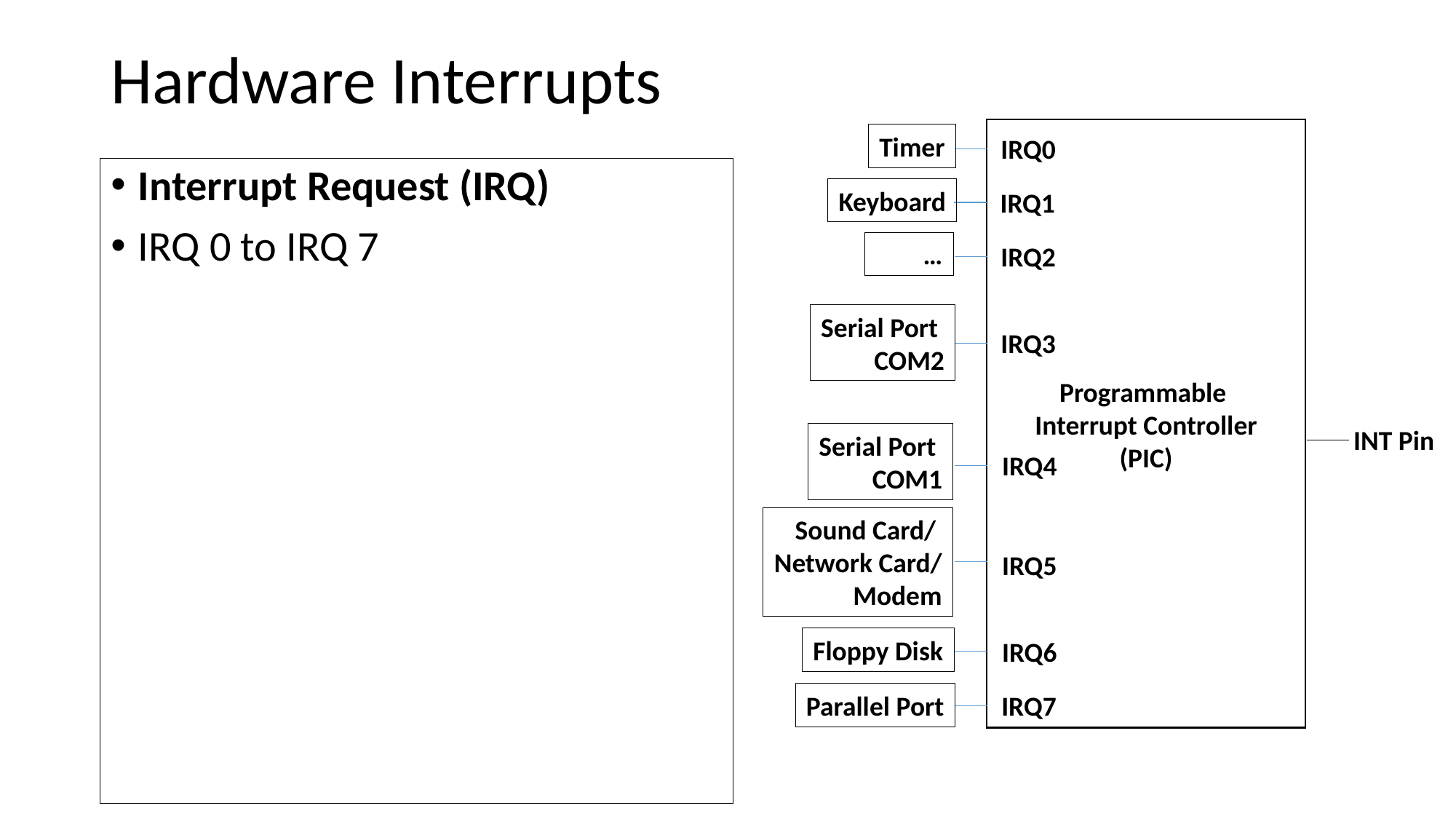

# Hardware Interrupts
Programmable
Interrupt Controller
(PIC)
Timer
IRQ0
Interrupt Request (IRQ)
IRQ 0 to IRQ 7
Keyboard
IRQ1
…
IRQ2
Serial Port
COM2
IRQ3
INT Pin
Serial Port
COM1
IRQ4
Sound Card/
Network Card/
Modem
IRQ5
Floppy Disk
IRQ6
Parallel Port
IRQ7